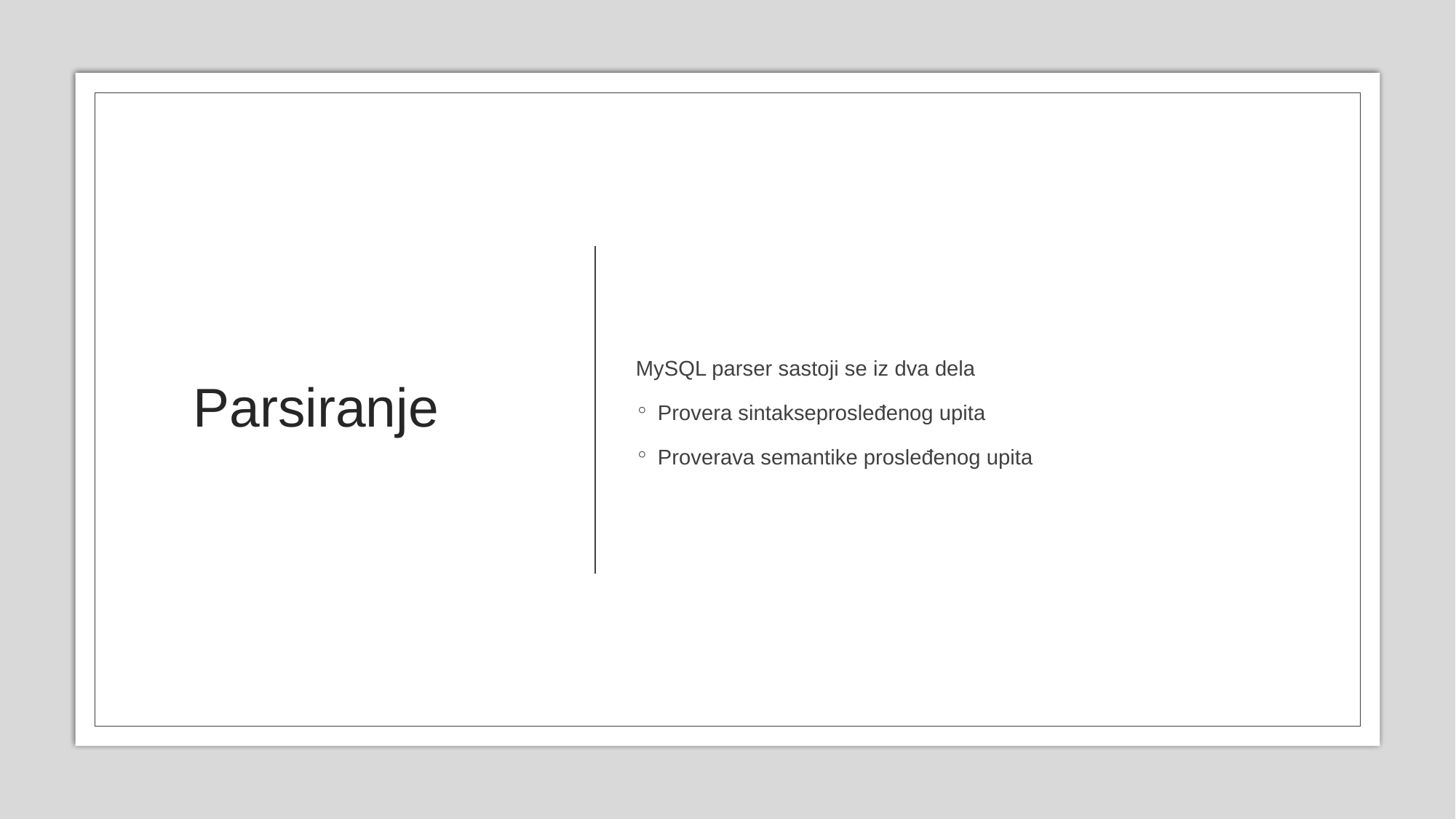

# Parsiranje
MySQL parser sastoji se iz dva dela
Provera sintakseprosleđenog upita
Proverava semantike prosleđenog upita